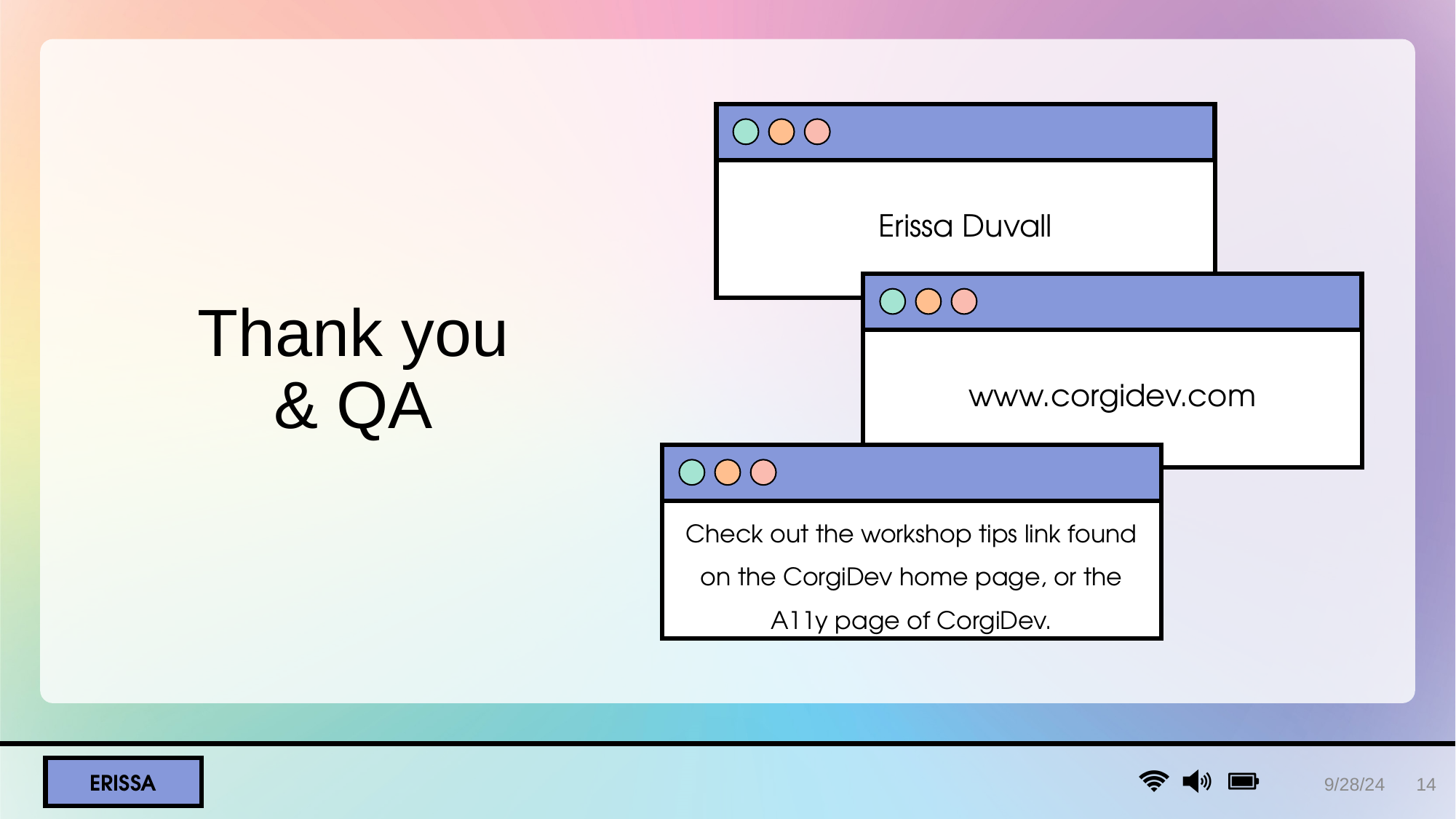

# Thank you & QA
Erissa Duvall
www.corgidev.com
Check out the workshop tips link found on the CorgiDev home page, or the A11y page of CorgiDev.
9/28/24
14
Erissa